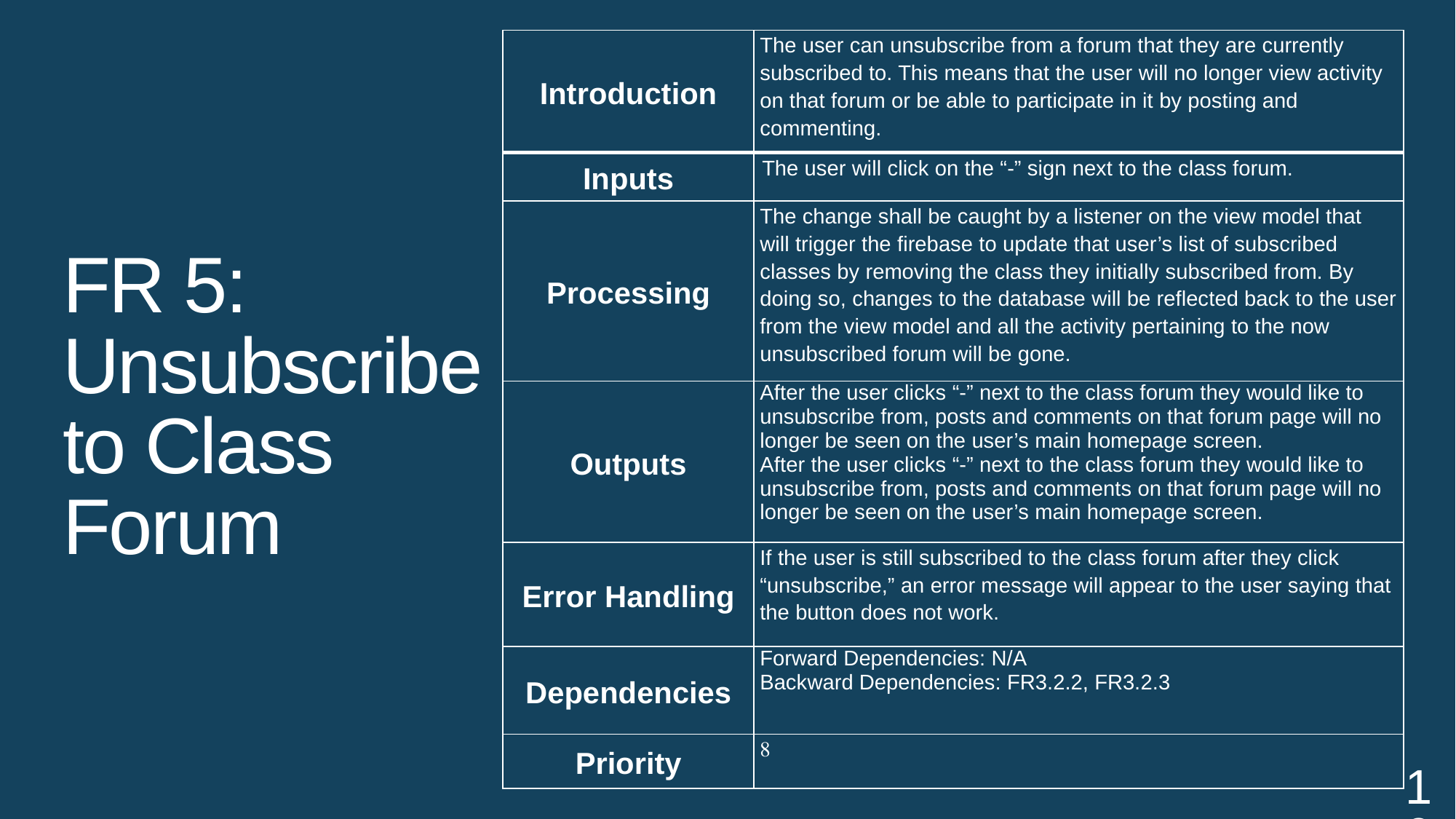

| Introduction | The user can unsubscribe from a forum that they are currently subscribed to. This means that the user will no longer view activity on that forum or be able to participate in it by posting and commenting. |
| --- | --- |
| Inputs | The user will click on the “-” sign next to the class forum. |
| Processing | The change shall be caught by a listener on the view model that will trigger the firebase to update that user’s list of subscribed classes by removing the class they initially subscribed from. By doing so, changes to the database will be reflected back to the user from the view model and all the activity pertaining to the now unsubscribed forum will be gone. |
| Outputs | After the user clicks “-” next to the class forum they would like to unsubscribe from, posts and comments on that forum page will no longer be seen on the user’s main homepage screen. After the user clicks “-” next to the class forum they would like to unsubscribe from, posts and comments on that forum page will no longer be seen on the user’s main homepage screen. |
| Error Handling | If the user is still subscribed to the class forum after they click “unsubscribe,” an error message will appear to the user saying that the button does not work. |
| Dependencies | Forward Dependencies: N/A Backward Dependencies: FR3.2.2, FR3.2.3 |
| Priority | 8 |
# FR 5: Unsubscribe to Class Forum
10